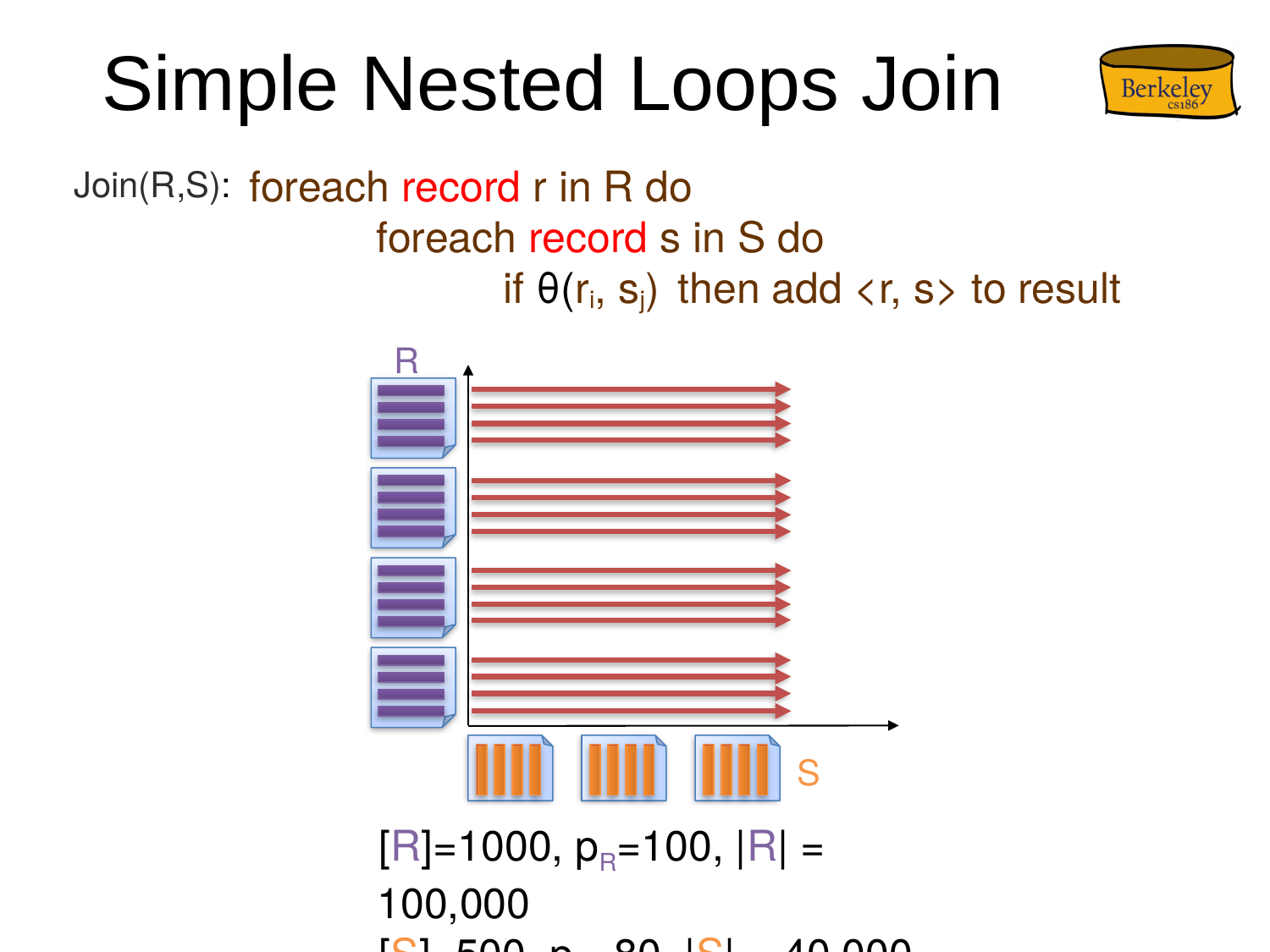

# Simple Nested Loops Join
foreach record r in R do
	foreach record s in S do
		if θ(ri, sj)  then add <r, s> to result
Join(R,S):
R

S
[R]=1000, pR=100, |R| = 100,000
[S]=500, pS=80, |S| = 40,000